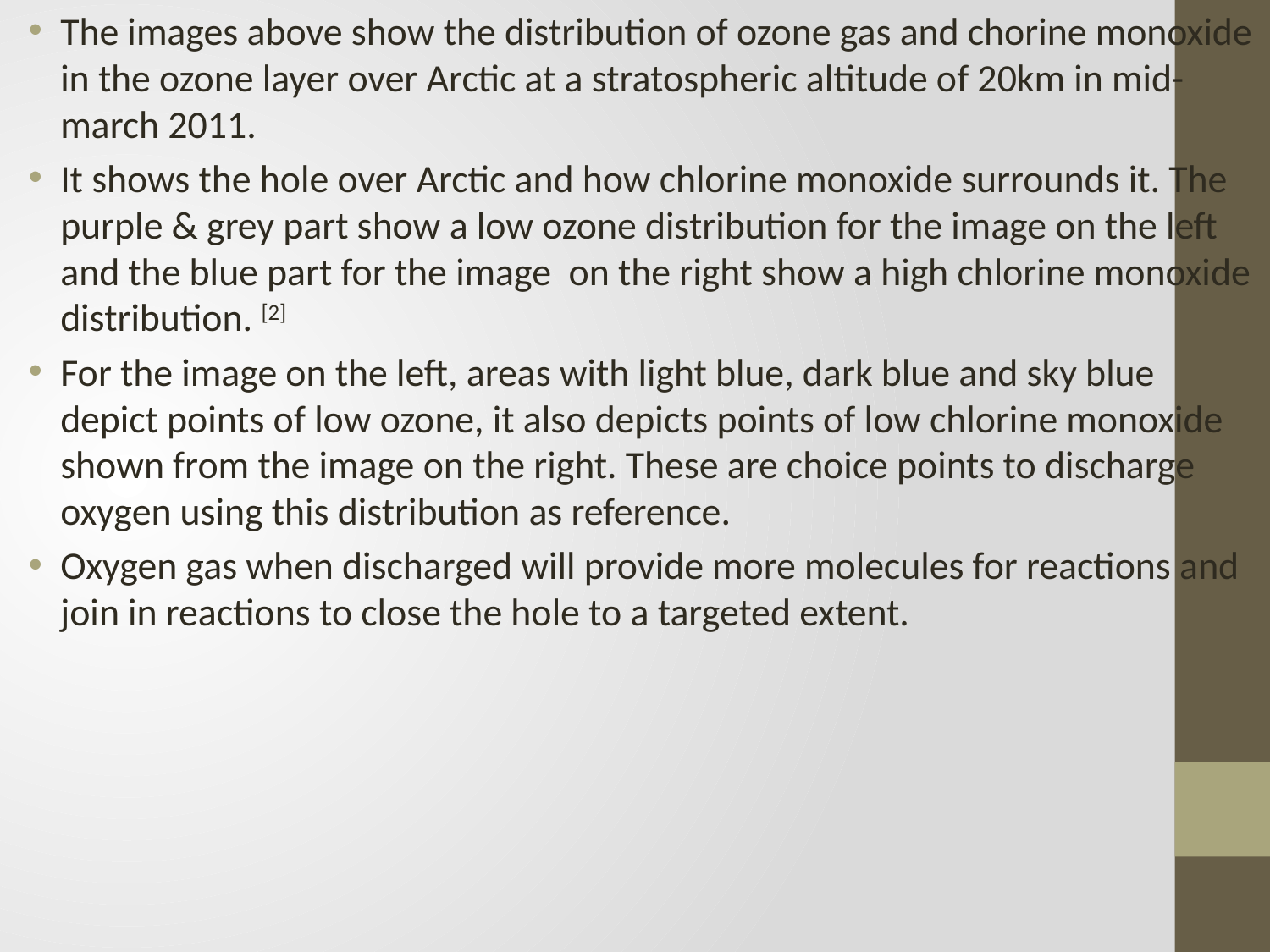

The images above show the distribution of ozone gas and chorine monoxide in the ozone layer over Arctic at a stratospheric altitude of 20km in mid-march 2011.
It shows the hole over Arctic and how chlorine monoxide surrounds it. The purple & grey part show a low ozone distribution for the image on the left and the blue part for the image  on the right show a high chlorine monoxide distribution. [2]
For the image on the left, areas with light blue, dark blue and sky blue depict points of low ozone, it also depicts points of low chlorine monoxide shown from the image on the right. These are choice points to discharge oxygen using this distribution as reference.
Oxygen gas when discharged will provide more molecules for reactions and join in reactions to close the hole to a targeted extent.